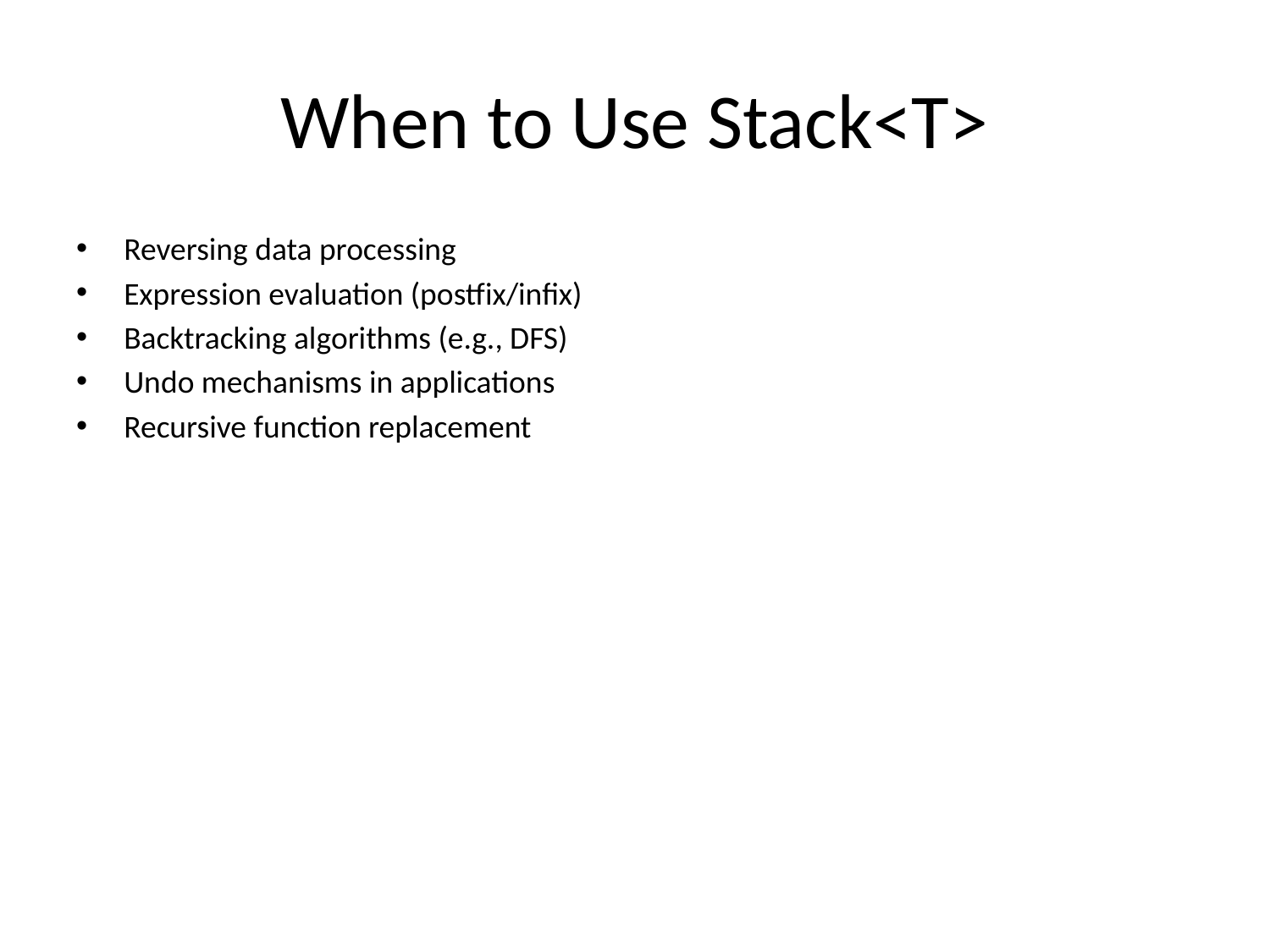

# When to Use Stack<T>
Reversing data processing
Expression evaluation (postfix/infix)
Backtracking algorithms (e.g., DFS)
Undo mechanisms in applications
Recursive function replacement